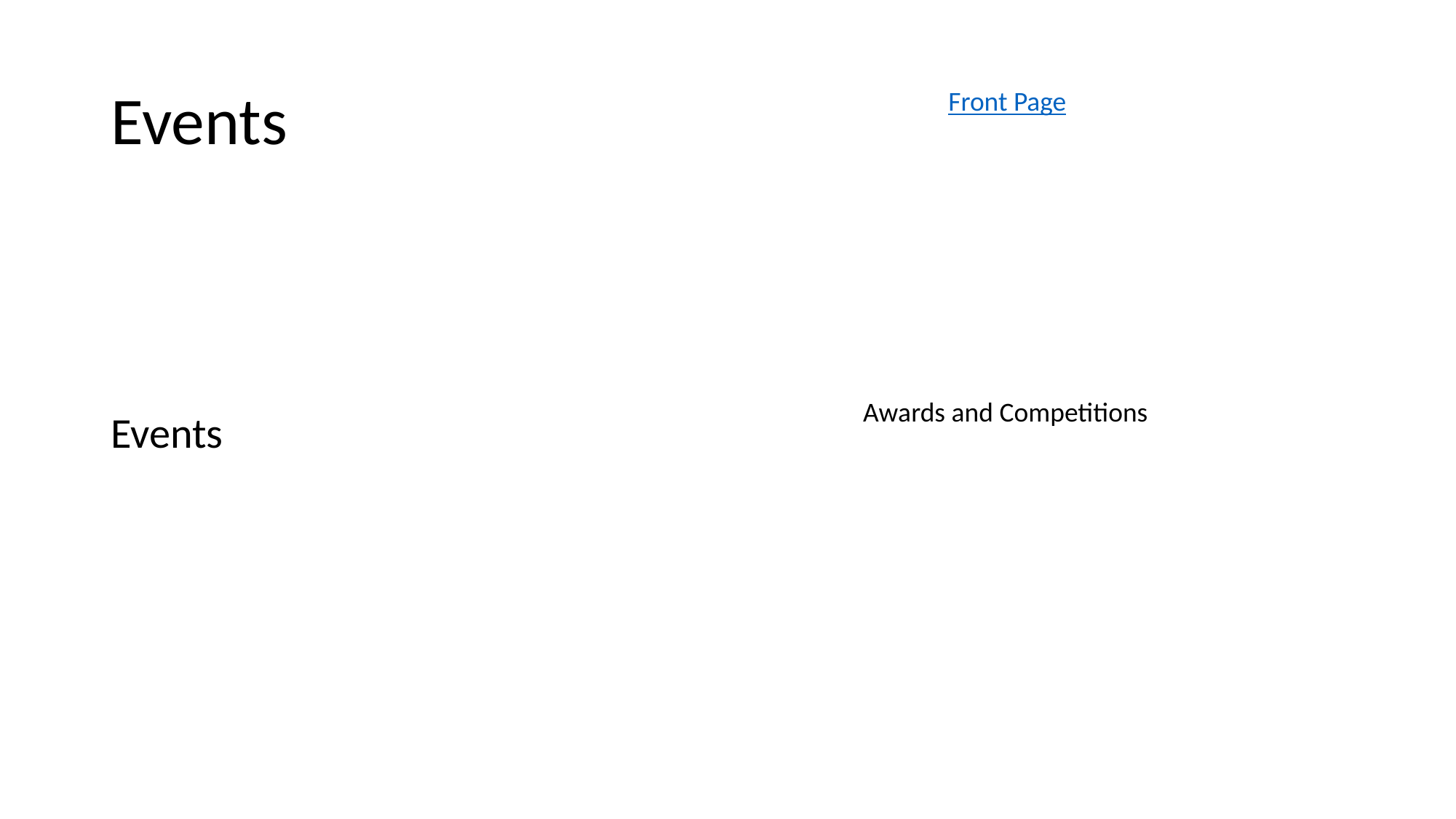

# Events
Front Page

Events
Awards and Competitions